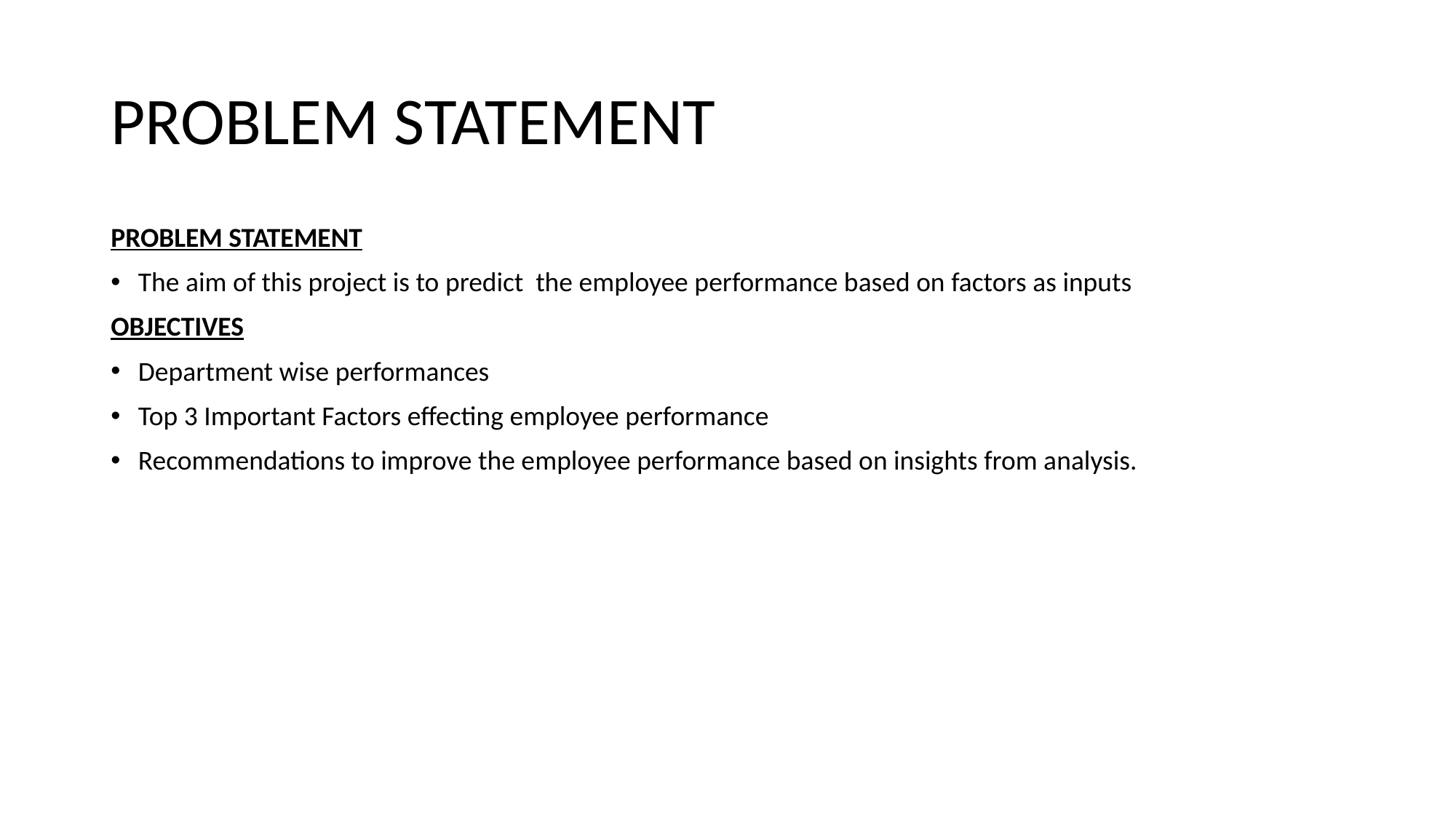

# PROBLEM STATEMENT
PROBLEM STATEMENT
The aim of this project is to predict  the employee performance based on factors as inputs
OBJECTIVES
Department wise performances
Top 3 Important Factors effecting employee performance
Recommendations to improve the employee performance based on insights from analysis.